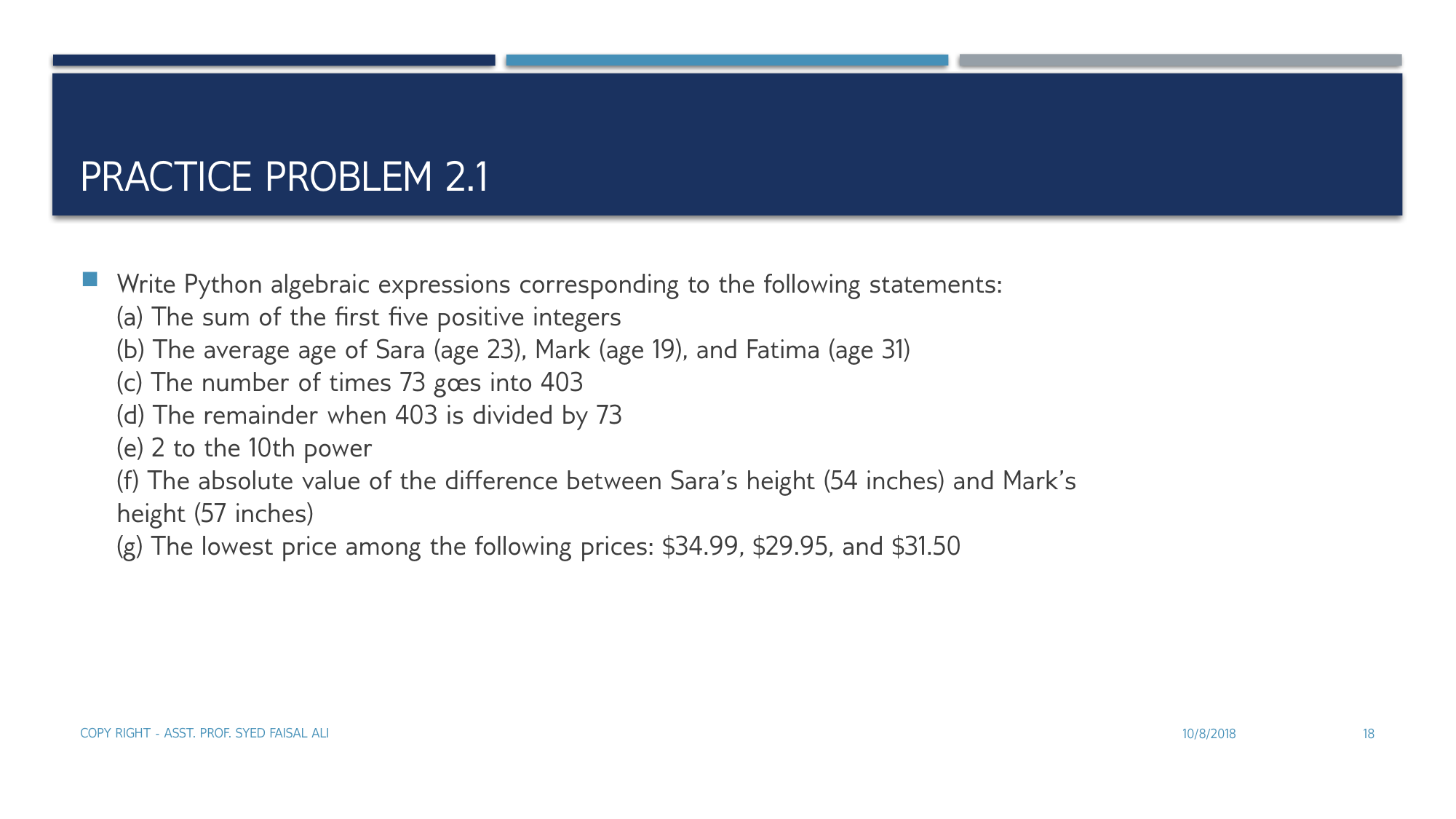

# Practice Problem 2.1
Write Python algebraic expressions corresponding to the following statements:
(a) The sum of the first five positive integers
(b) The average age of Sara (age 23), Mark (age 19), and Fatima (age 31)
(c) The number of times 73 goes into 403
(d) The remainder when 403 is divided by 73
(e) 2 to the 10th power
(f) The absolute value of the difference between Sara’s height (54 inches) and Mark’s
height (57 inches)
(g) The lowest price among the following prices: $34.99, $29.95, and $31.50
Copy Right - Asst. Prof. Syed Faisal Ali
10/8/2018
18